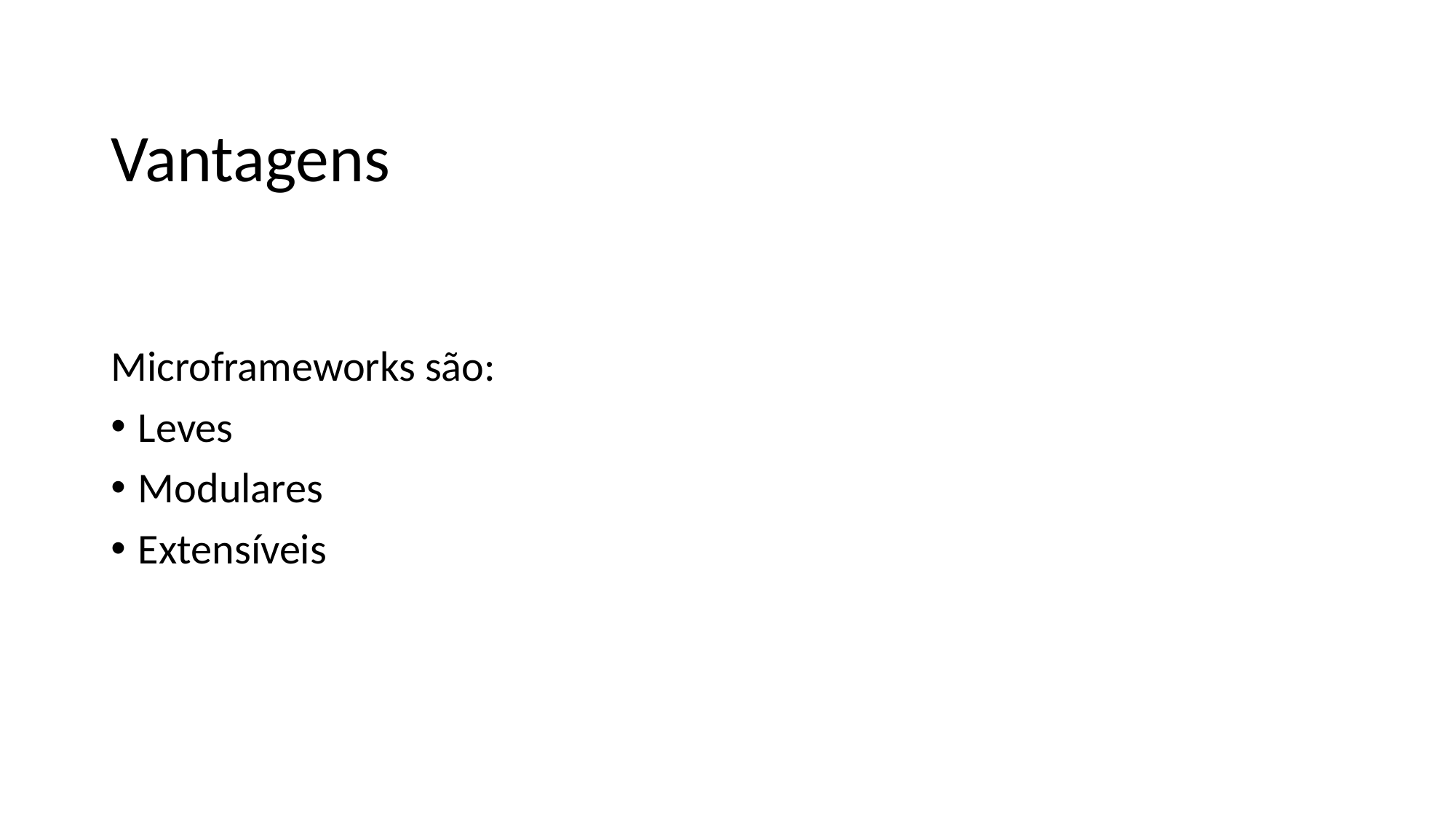

# Vantagens
Microframeworks são:
Leves
Modulares
Extensíveis